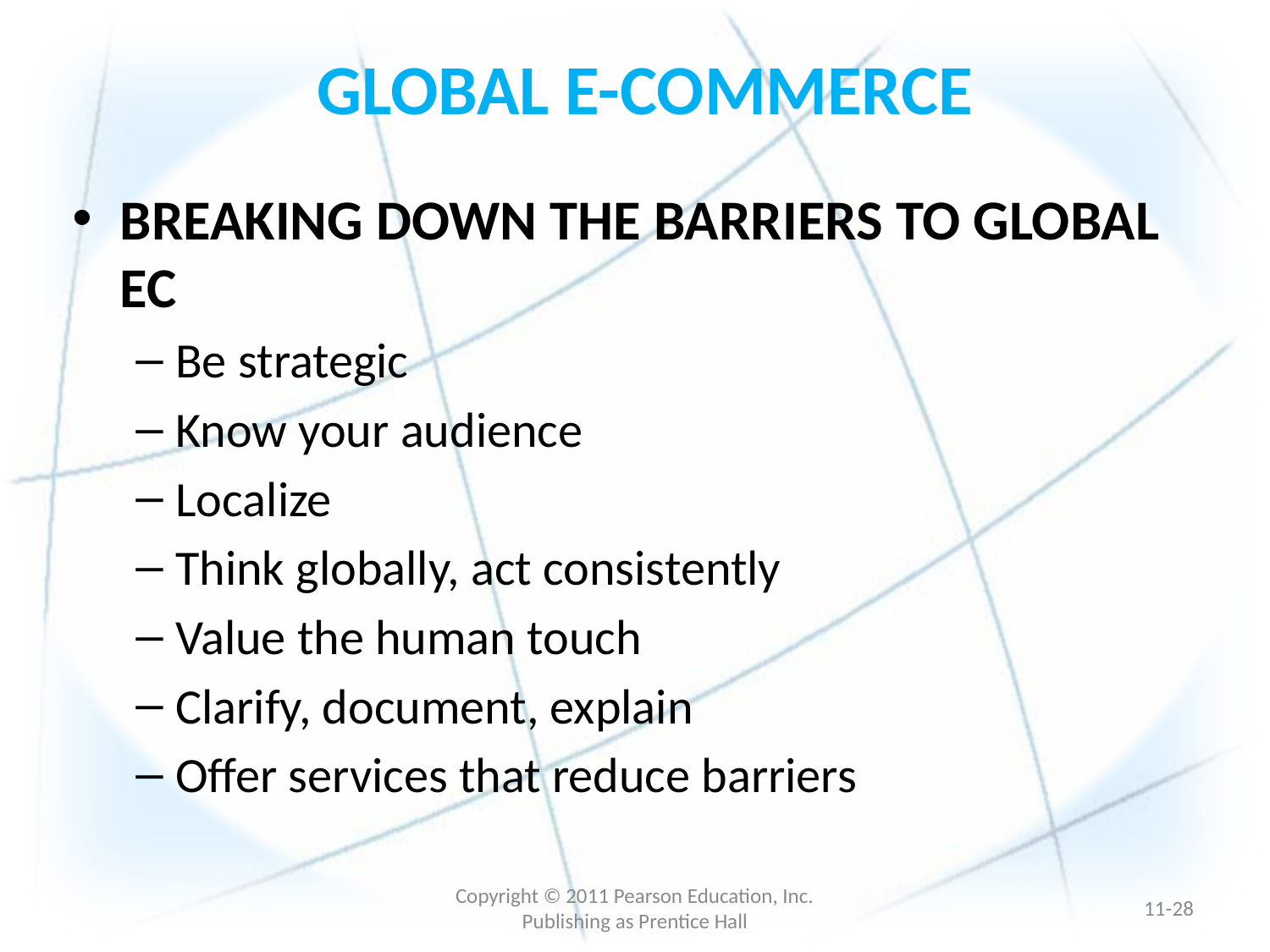

# GLOBAL E-COMMERCE
BREAKING DOWN THE BARRIERS TO GLOBAL EC
Be strategic
Know your audience
Localize
Think globally, act consistently
Value the human touch
Clarify, document, explain
Offer services that reduce barriers
Copyright © 2011 Pearson Education, Inc. Publishing as Prentice Hall
11-28